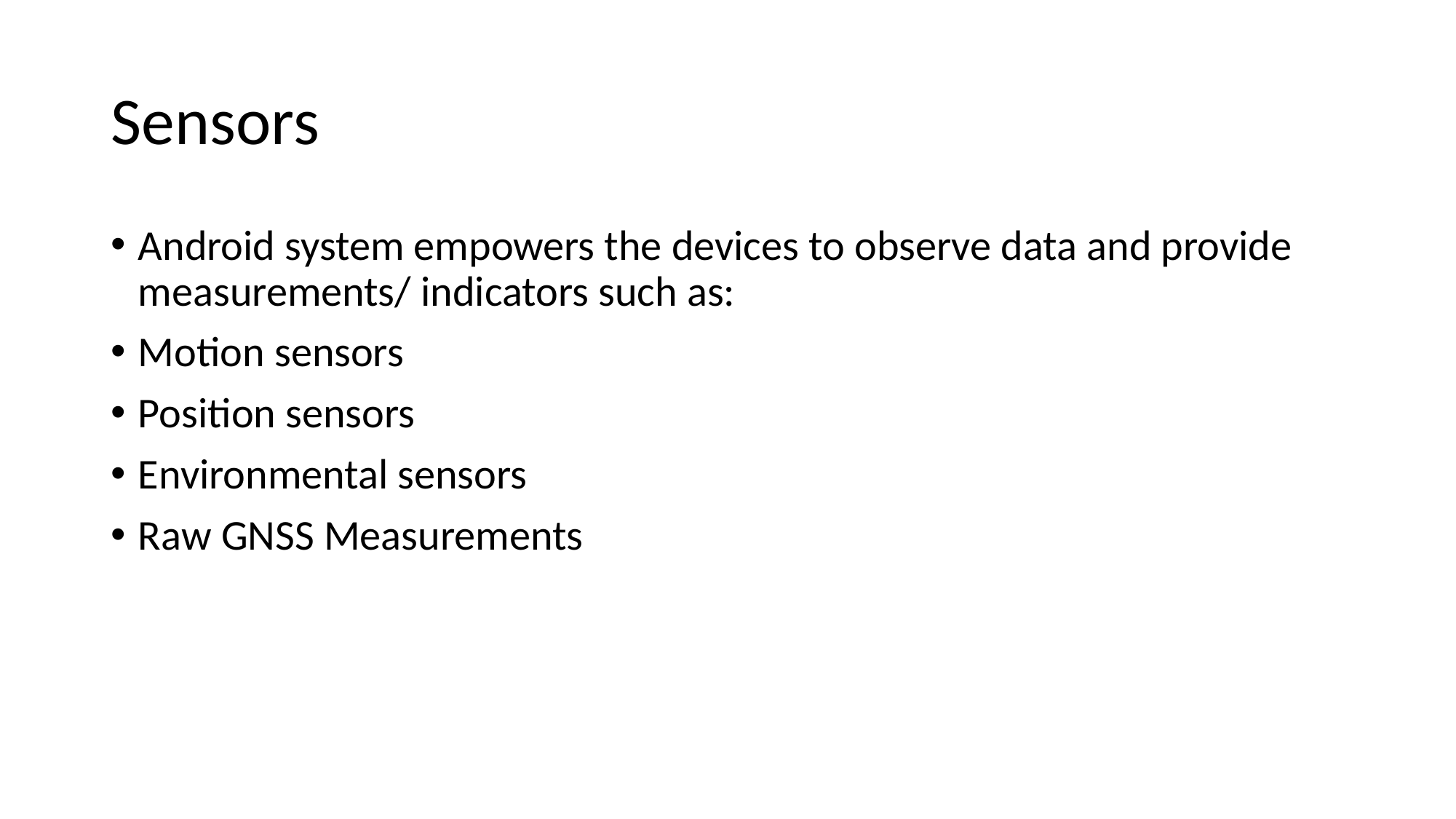

# Sensors
Android system empowers the devices to observe data and provide measurements/ indicators such as:
Motion sensors
Position sensors
Environmental sensors
Raw GNSS Measurements